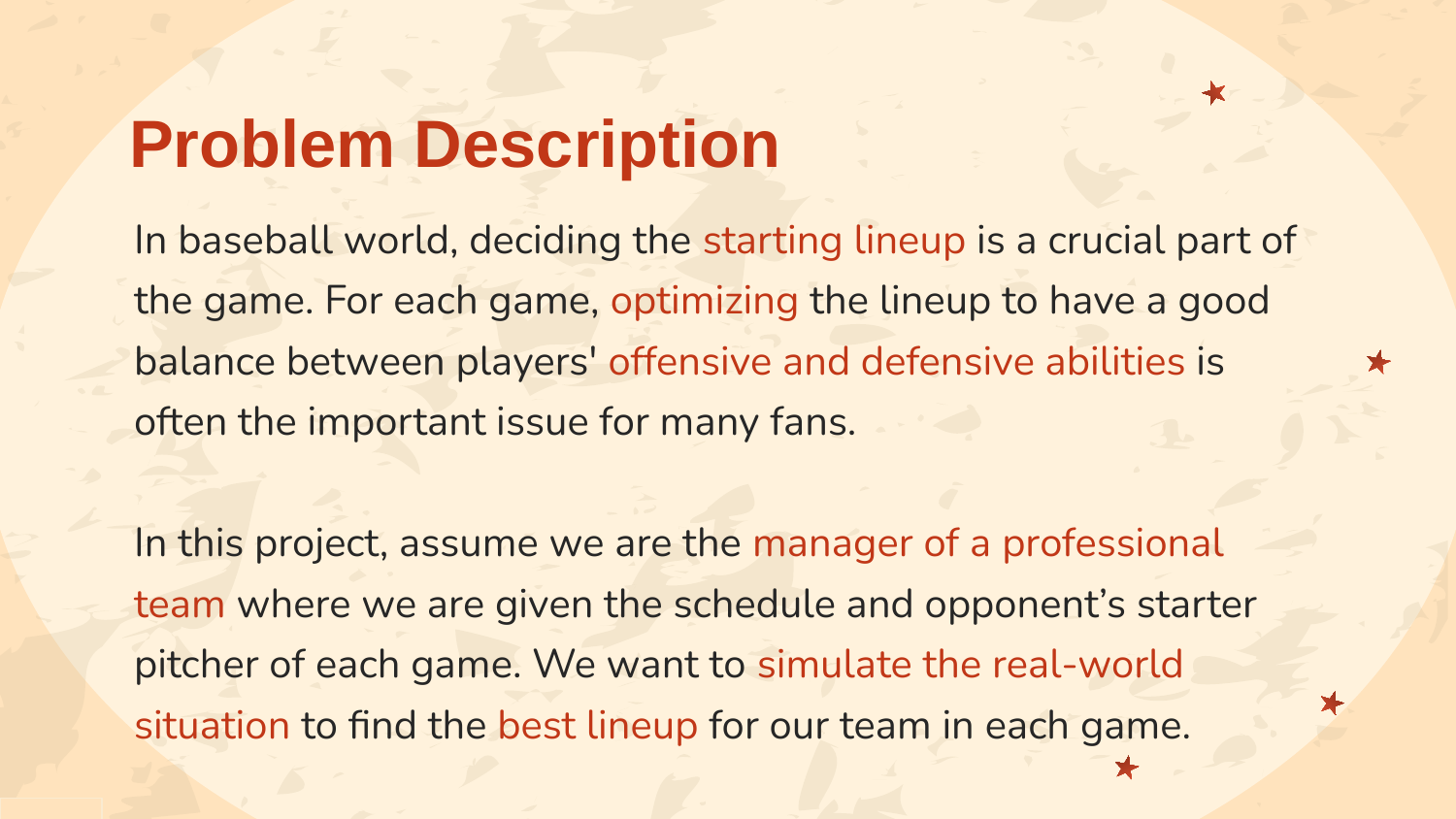

# Problem Description
In baseball world, deciding the starting lineup is a crucial part of the game. For each game, optimizing the lineup to have a good balance between players' offensive and defensive abilities is often the important issue for many fans.

In this project, assume we are the manager of a professional team where we are given the schedule and opponent’s starter pitcher of each game. We want to simulate the real-world situation to find the best lineup for our team in each game.